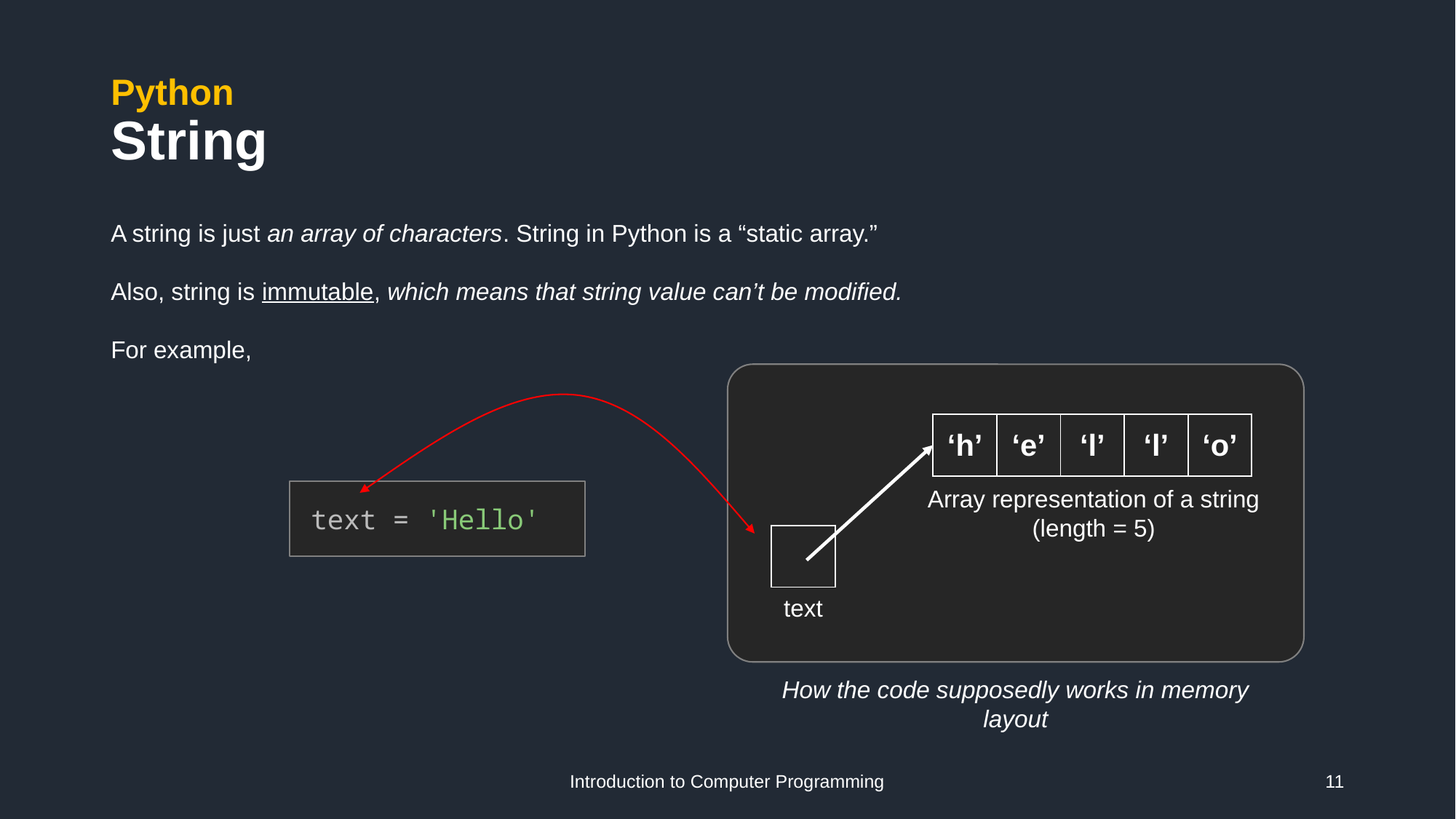

# Python String
A string is just an array of characters. String in Python is a “static array.”

Also, string is immutable, which means that string value can’t be modified.

For example,

| ‘h’ | ‘e’ | ‘l’ | ‘l’ | ‘o’ |
| --- | --- | --- | --- | --- |
Array representation of a string
(length = 5)
text = 'Hello'
|  |
| --- |
text
How the code supposedly works in memory layout
Introduction to Computer Programming
11